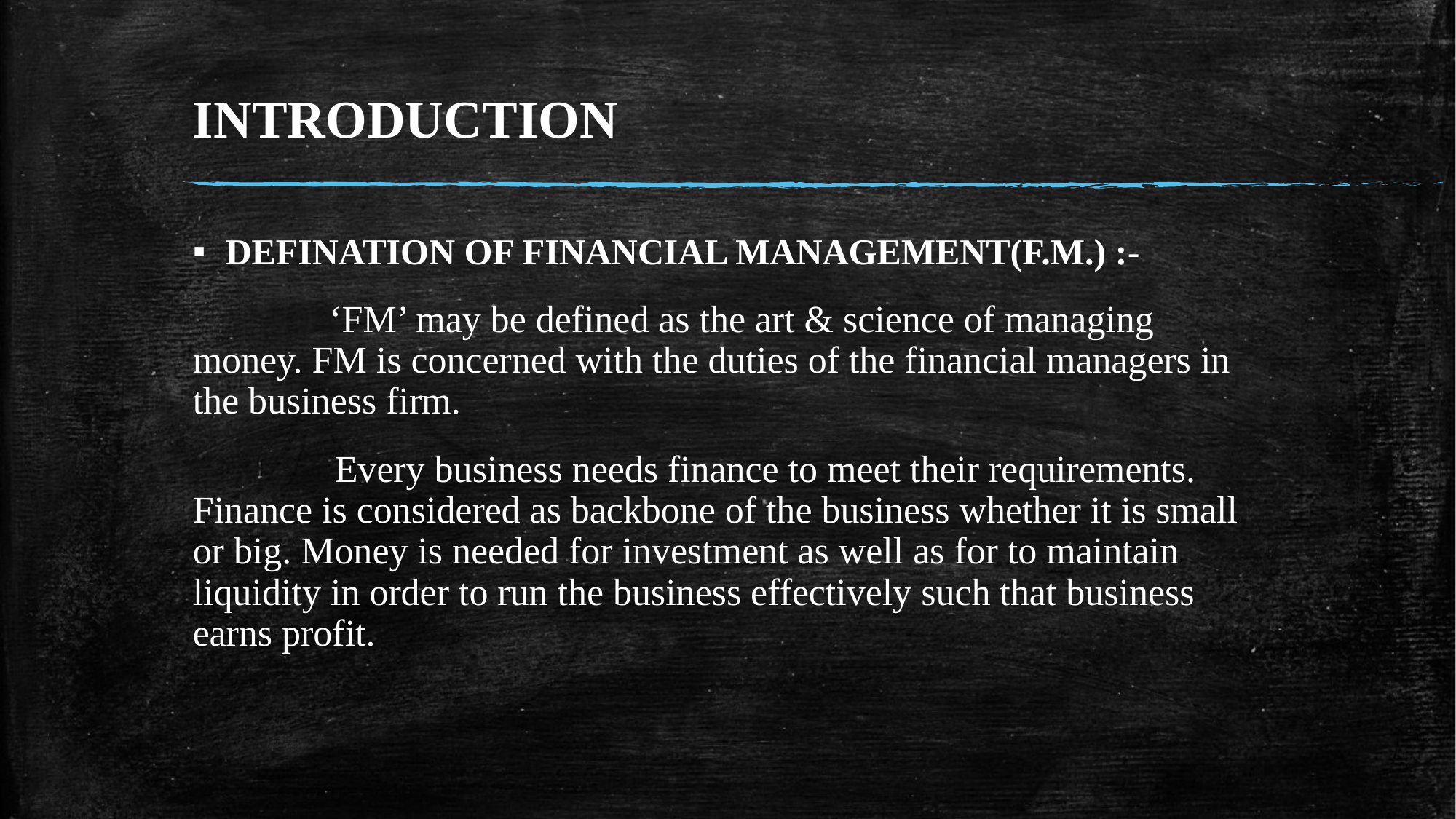

# INTRODUCTION
DEFINATION OF FINANCIAL MANAGEMENT(F.M.) :-
               ‘FM’ may be defined as the art & science of managing money. FM is concerned with the duties of the financial managers in the business firm.
               Every business needs finance to meet their requirements. Finance is considered as backbone of the business whether it is small or big. Money is needed for investment as well as for to maintain liquidity in order to run the business effectively such that business earns profit.